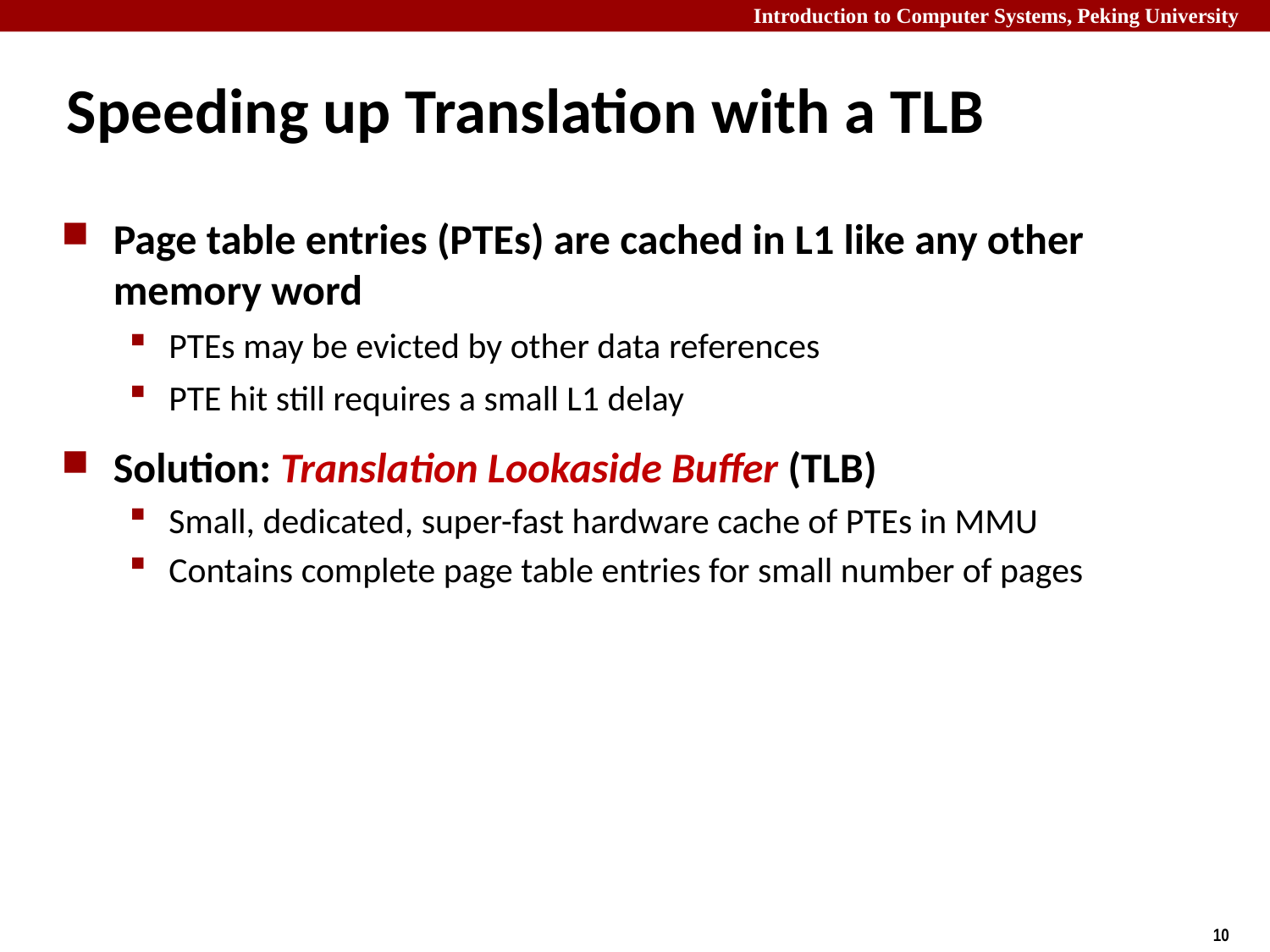

# Speeding up Translation with a TLB
Page table entries (PTEs) are cached in L1 like any other memory word
PTEs may be evicted by other data references
PTE hit still requires a small L1 delay
Solution: Translation Lookaside Buffer (TLB)
Small, dedicated, super-fast hardware cache of PTEs in MMU
Contains complete page table entries for small number of pages